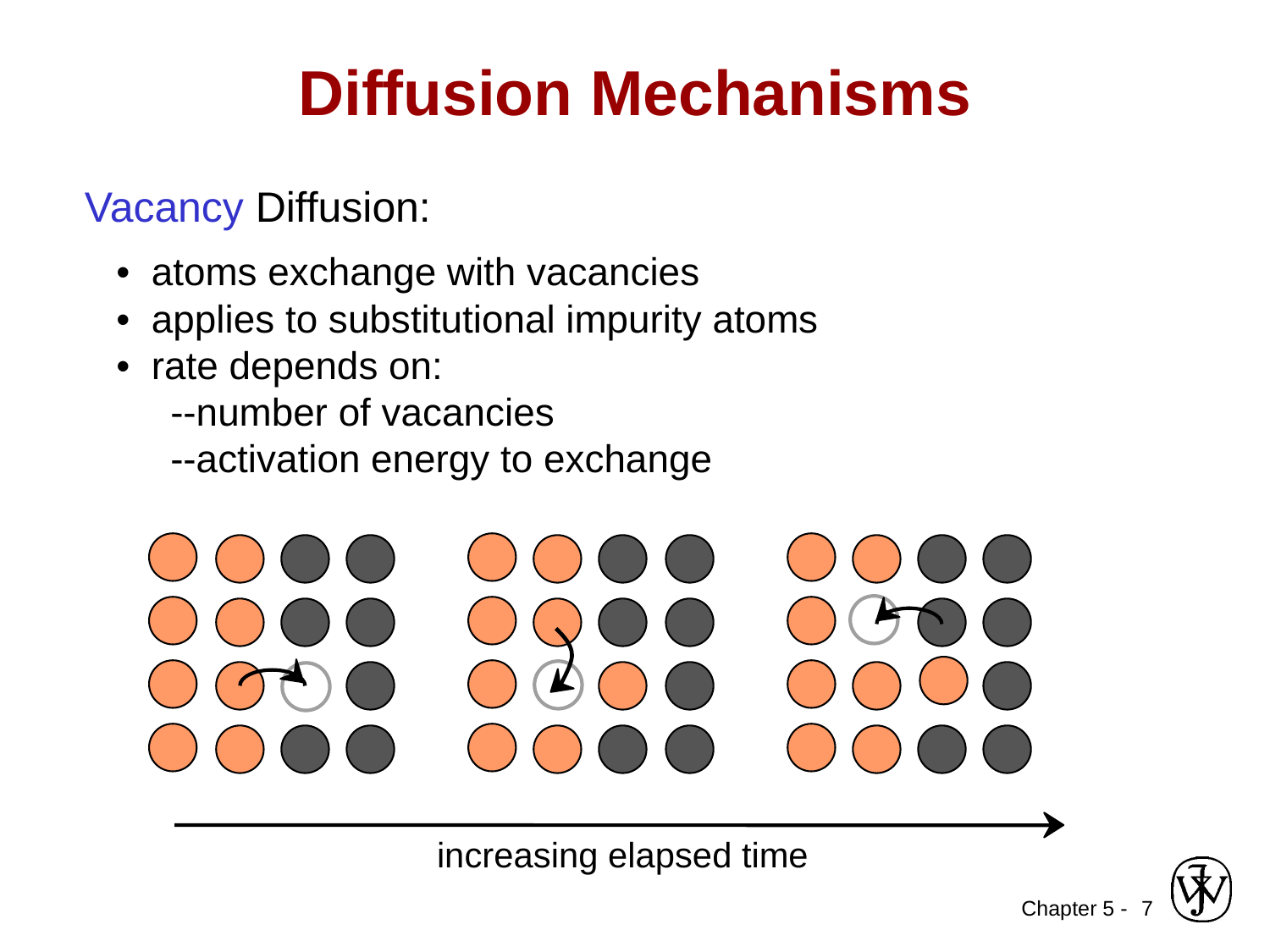

# Diffusion Mechanisms
Vacancy Diffusion:
•  atoms exchange with vacancies
•  applies to substitutional impurity atoms
•  rate depends on:
     --number of vacancies
     --activation energy to exchange

increasing elapsed time
7